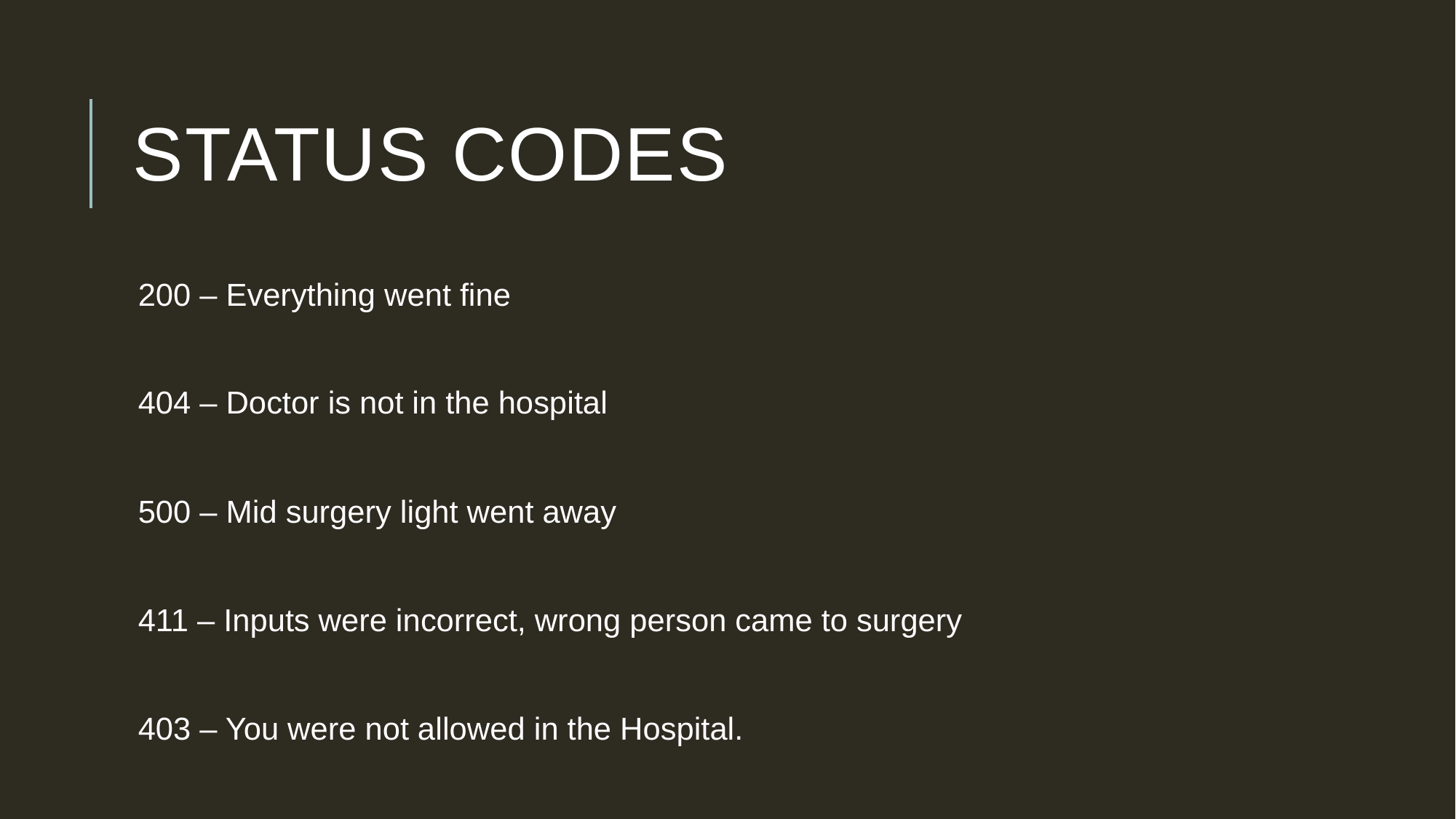

# Status Codes
200 – Everything went fine

404 – Doctor is not in the hospital

500 – Mid surgery light went away

411 – Inputs were incorrect, wrong person came to surgery

403 – You were not allowed in the Hospital.